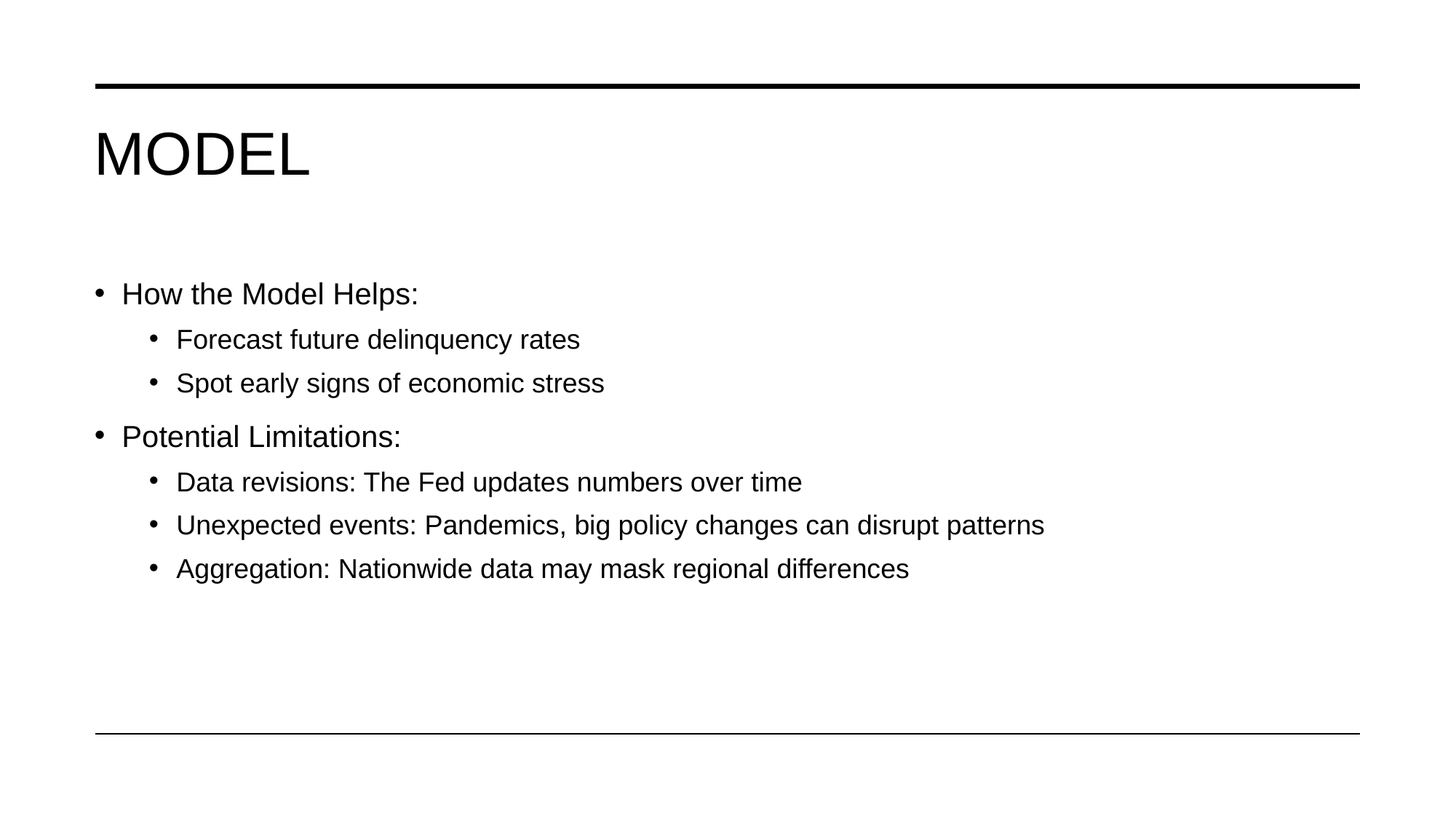

# model
How the Model Helps:
Forecast future delinquency rates
Spot early signs of economic stress
Potential Limitations:
Data revisions: The Fed updates numbers over time
Unexpected events: Pandemics, big policy changes can disrupt patterns
Aggregation: Nationwide data may mask regional differences